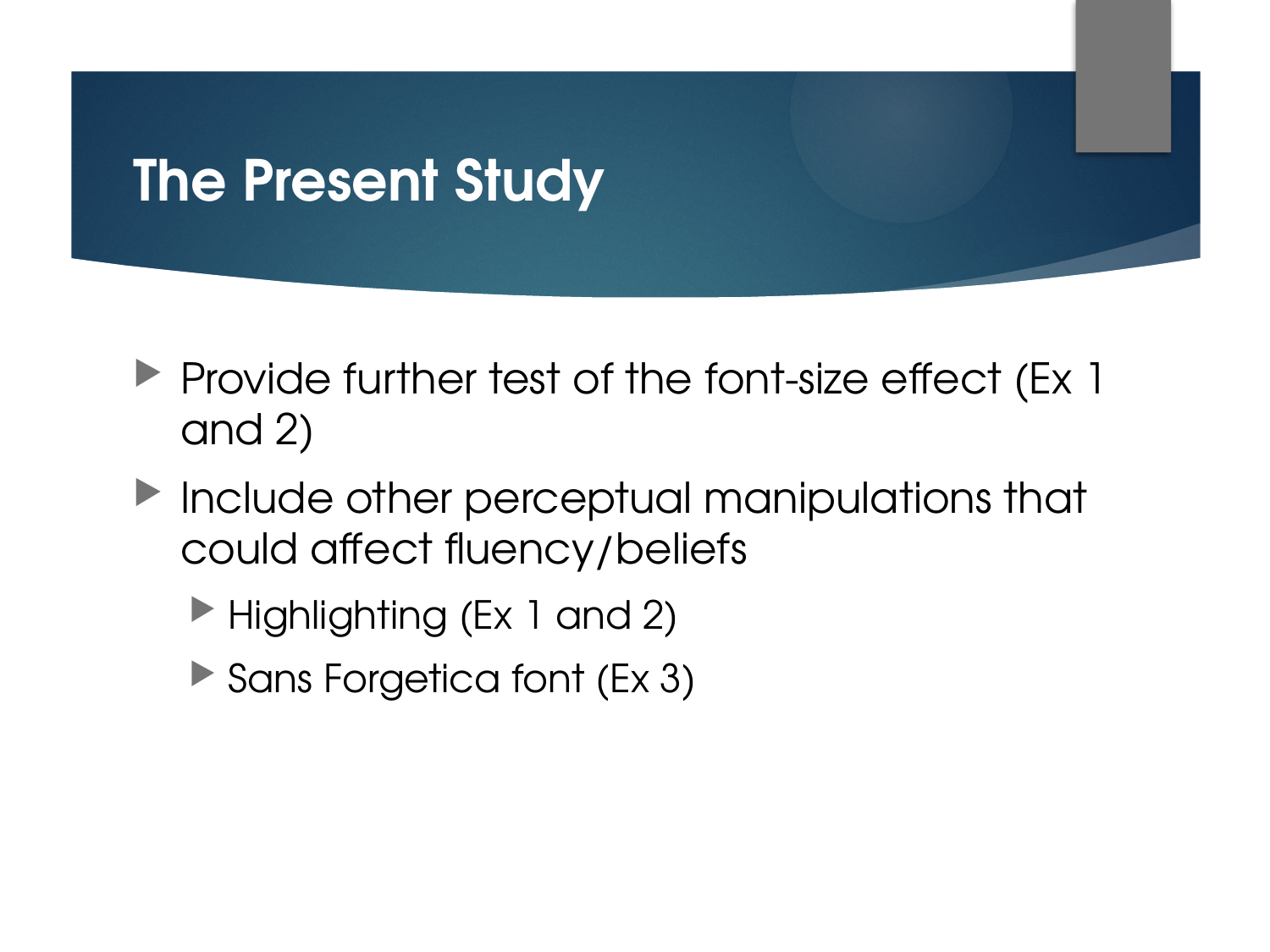

# The Present Study
Provide further test of the font-size effect (Ex 1 and 2)
Include other perceptual manipulations that could affect fluency/beliefs
Highlighting (Ex 1 and 2)
Sans Forgetica font (Ex 3)